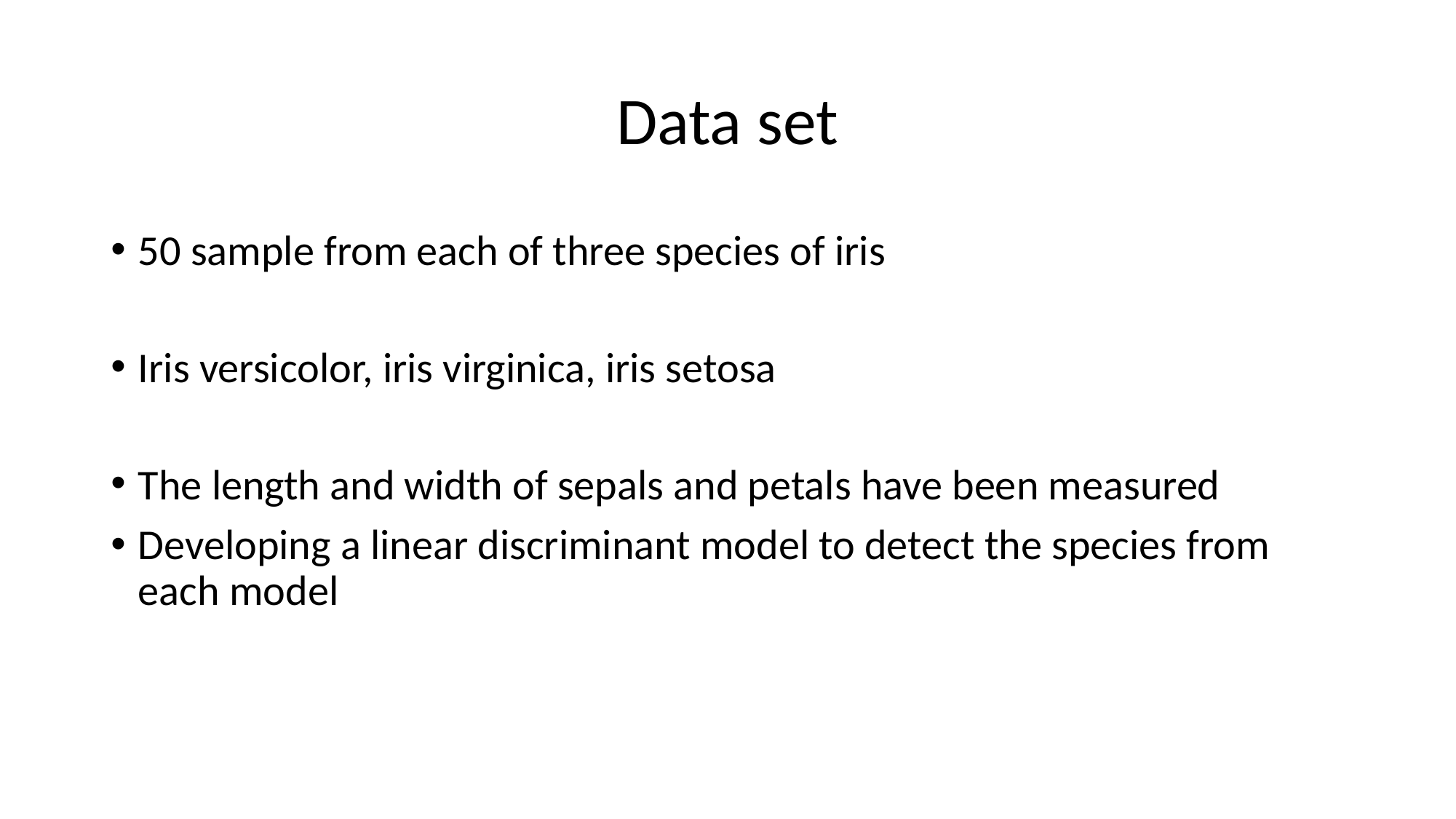

# Data set
50 sample from each of three species of iris
Iris versicolor, iris virginica, iris setosa
The length and width of sepals and petals have been measured
Developing a linear discriminant model to detect the species from each model